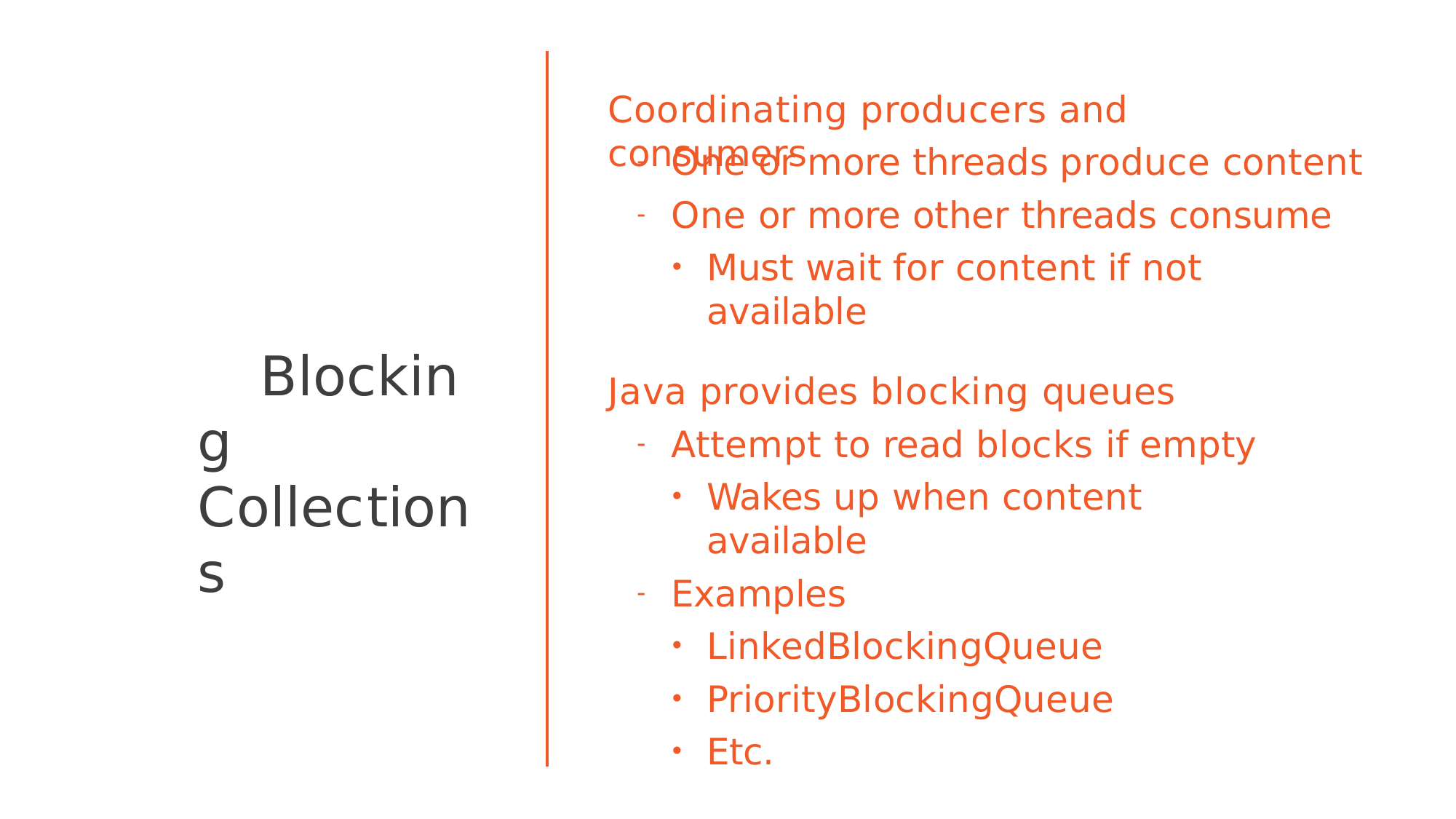

# Coordinating producers and consumers
One or more threads produce content
One or more other threads consume
Must wait for content if not available
Blocking  Collections
Java provides blocking queues
Attempt to read blocks if empty
Wakes up when content available
Examples
LinkedBlockingQueue
PriorityBlockingQueue
Etc.
73